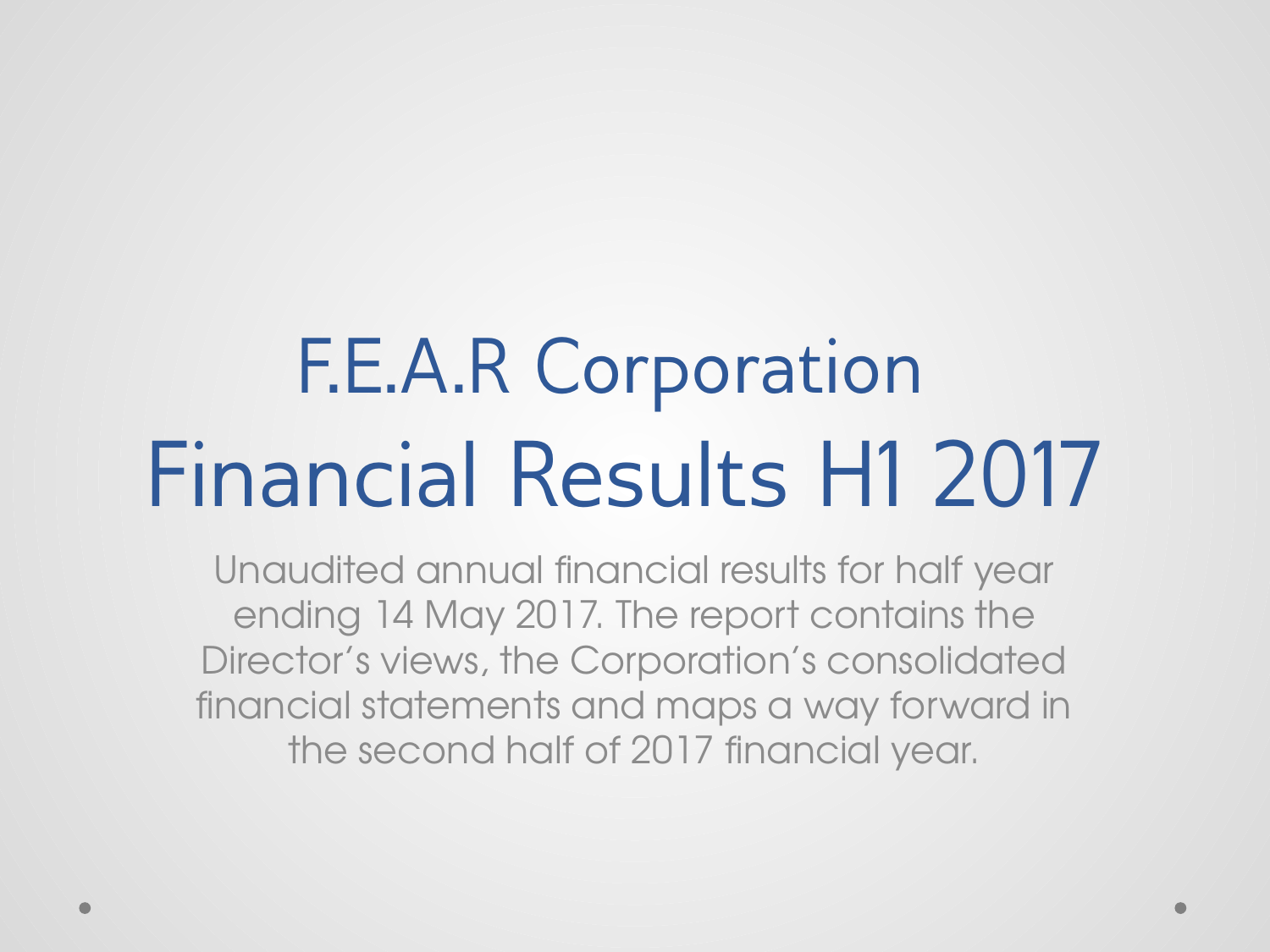

# F.E.A.R Corporation Financial Results H1 2017
Unaudited annual financial results for half year ending 14 May 2017. The report contains the Director’s views, the Corporation’s consolidated financial statements and maps a way forward in the second half of 2017 financial year.